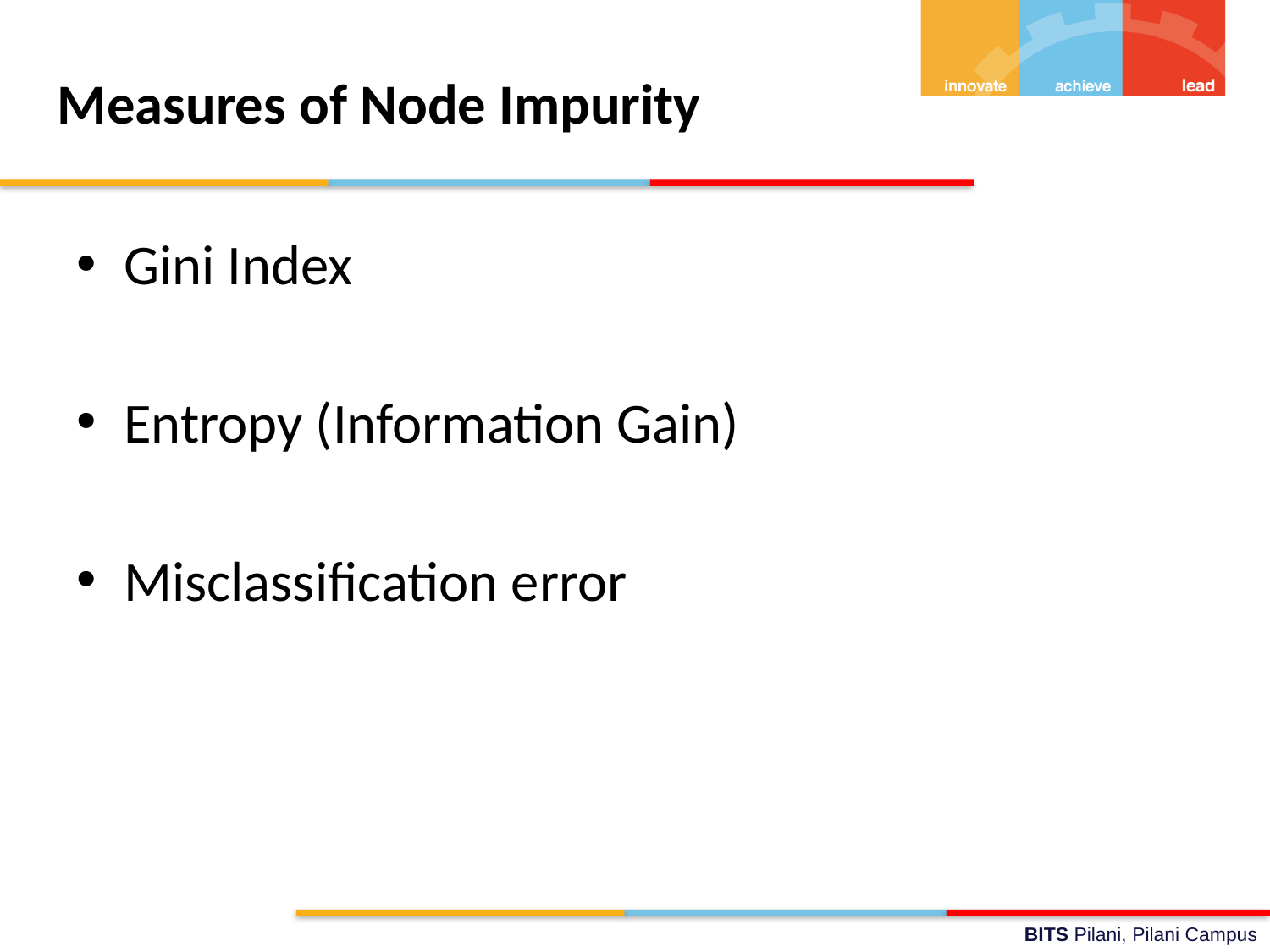

# Measures of Node Impurity
Gini Index

Entropy (Information Gain)

Misclassification error